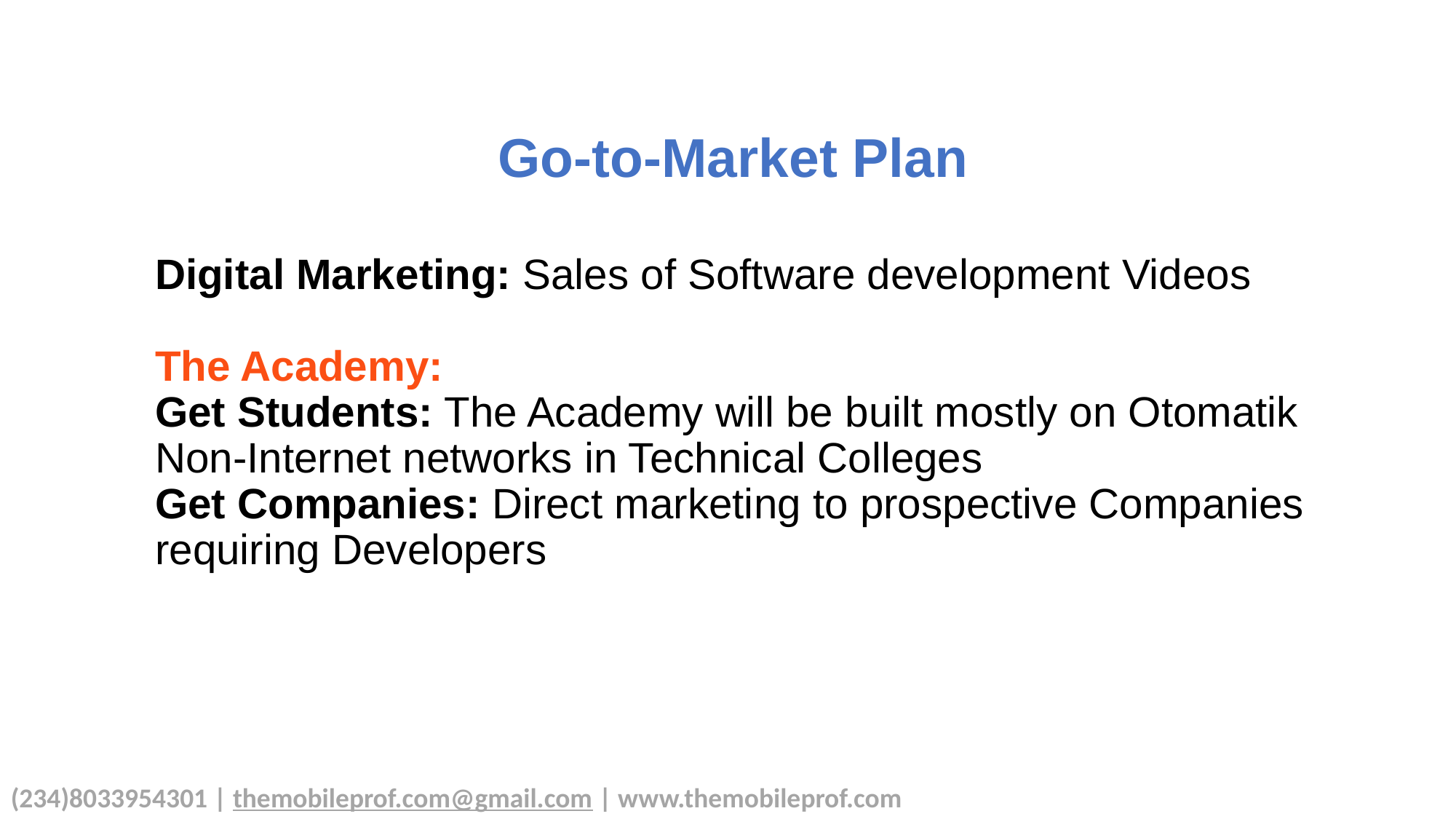

Go-to-Market Plan
# Digital Marketing: Sales of Software development Videos The Academy: Get Students: The Academy will be built mostly on Otomatik Non-Internet networks in Technical Colleges Get Companies: Direct marketing to prospective Companies requiring Developers
(234)8033954301 | themobileprof.com@gmail.com | www.themobileprof.com